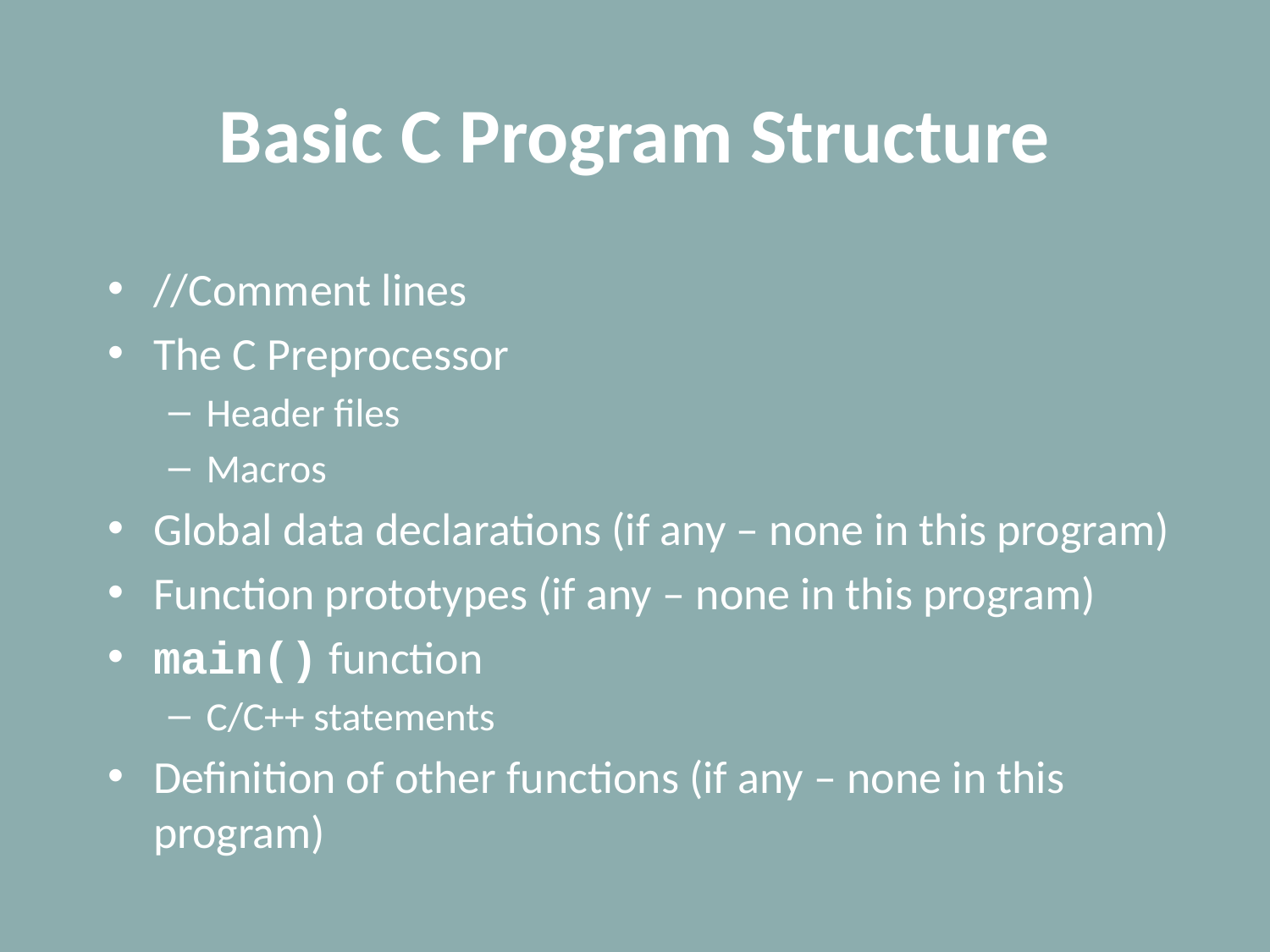

# Basic C Program Structure
//Comment lines
The C Preprocessor
Header files
Macros
Global data declarations (if any – none in this program)
Function prototypes (if any – none in this program)
main() function
C/C++ statements
Definition of other functions (if any – none in this program)